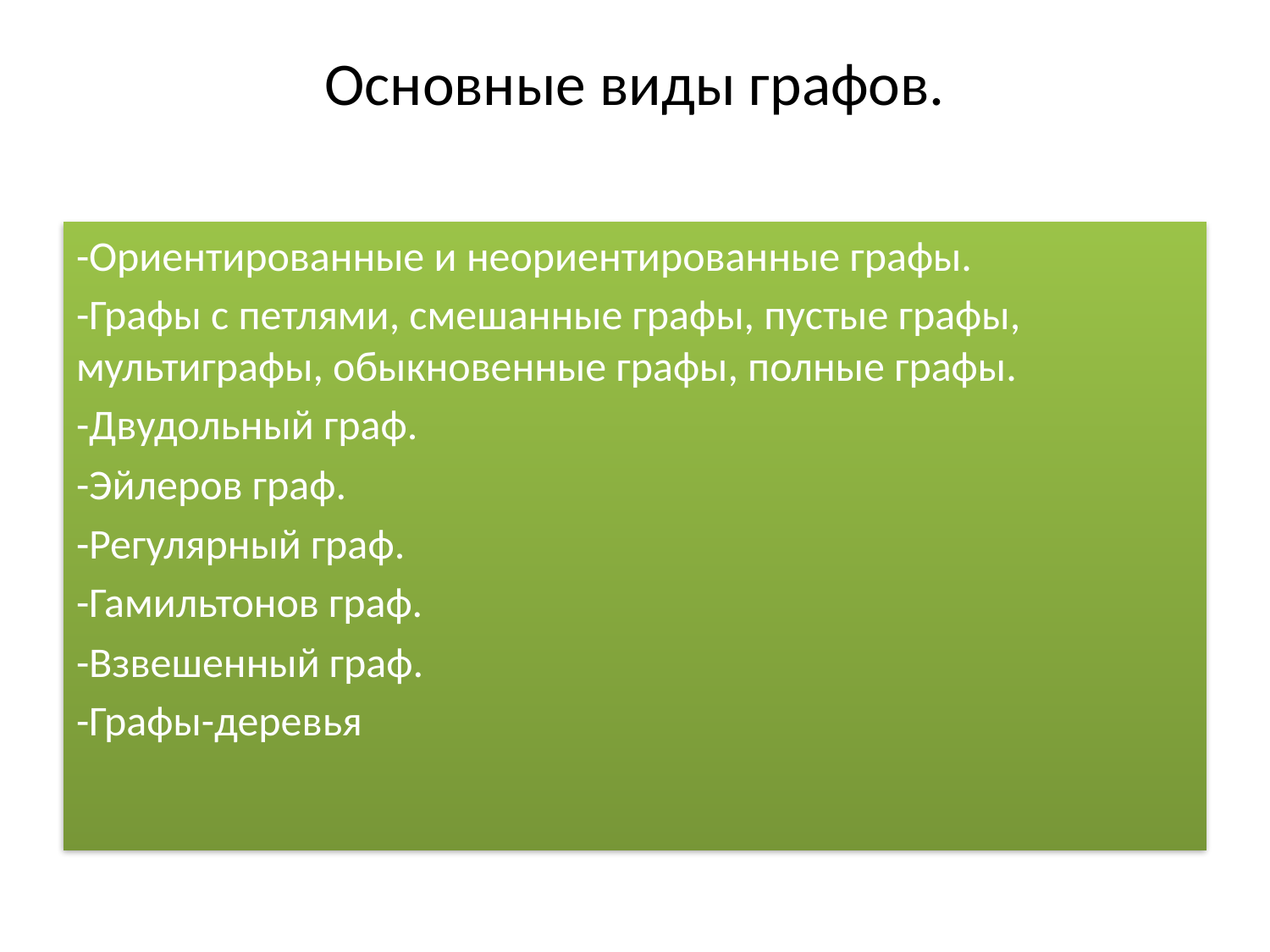

# Основные виды графов.
-Ориентированные и неориентированные графы.
-Графы с петлями, смешанные графы, пустые графы, мультиграфы, обыкновенные графы, полные графы.
-Двудольный граф.
-Эйлеров граф.
-Регулярный граф.
-Гамильтонов граф.
-Взвешенный граф.
-Графы-деревья